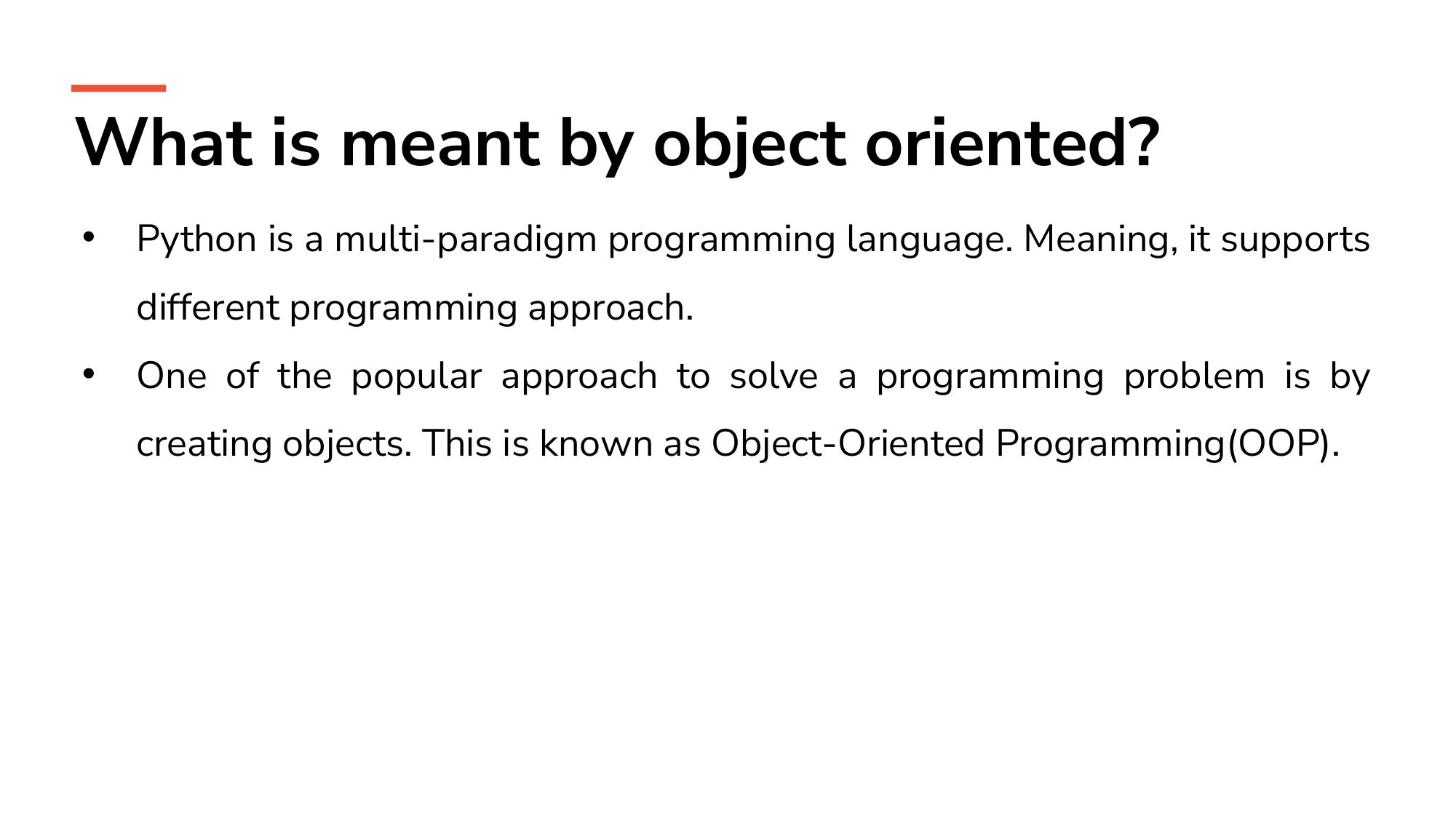

What is meant by object oriented?
Python is a multi-paradigm programming language. Meaning, it supports different programming approach.
One of the popular approach to solve a programming problem is by creating objects. This is known as Object-Oriented Programming(OOP).